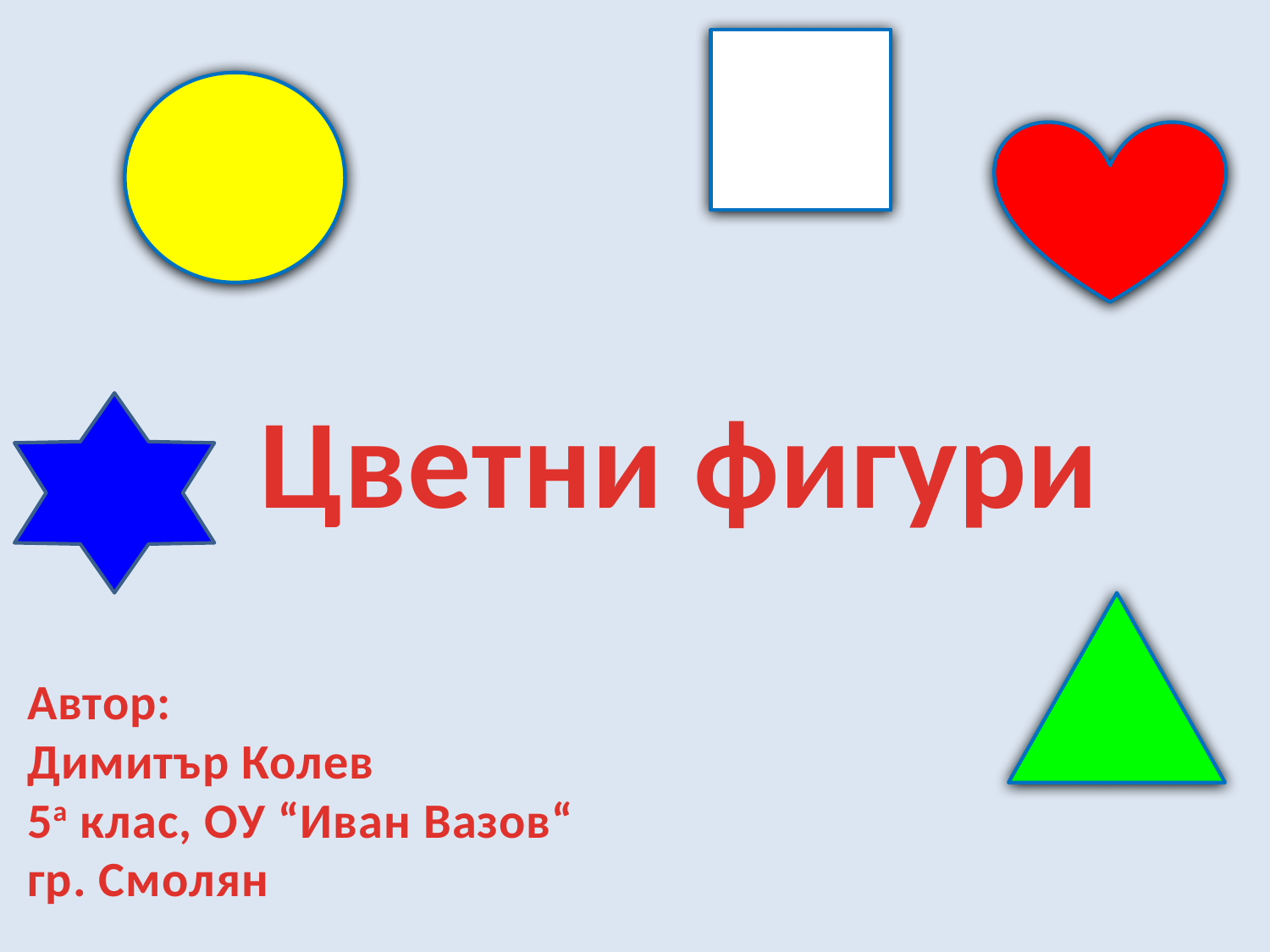

Цветни фигури

Автор:
Димитър Колев
5а клас, ОУ “Иван Вазов“
гр. Смолян